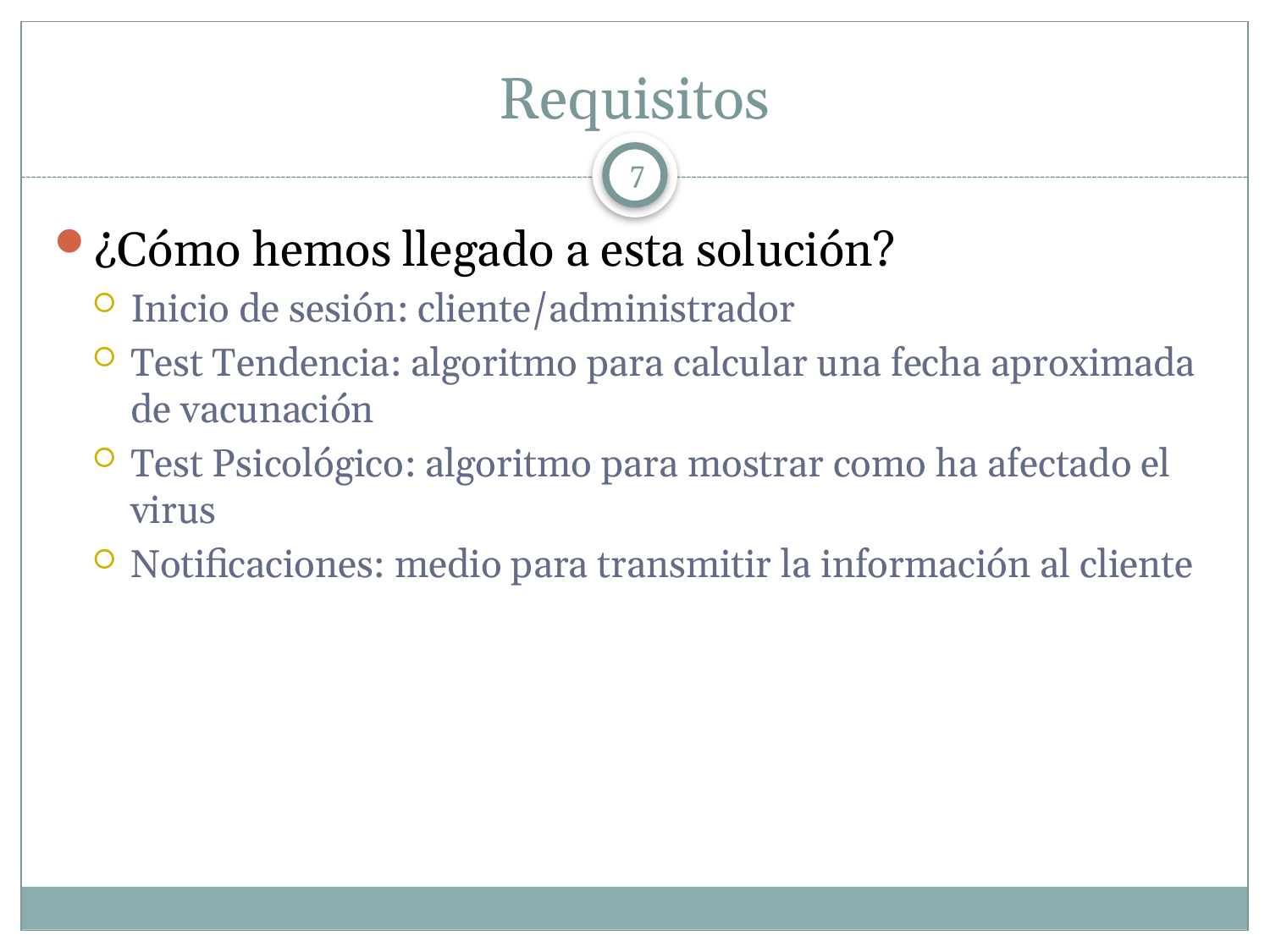

# Requisitos
7
¿Cómo hemos llegado a esta solución?
Inicio de sesión: cliente/administrador
Test Tendencia: algoritmo para calcular una fecha aproximada de vacunación
Test Psicológico: algoritmo para mostrar como ha afectado el virus
Notificaciones: medio para transmitir la información al cliente